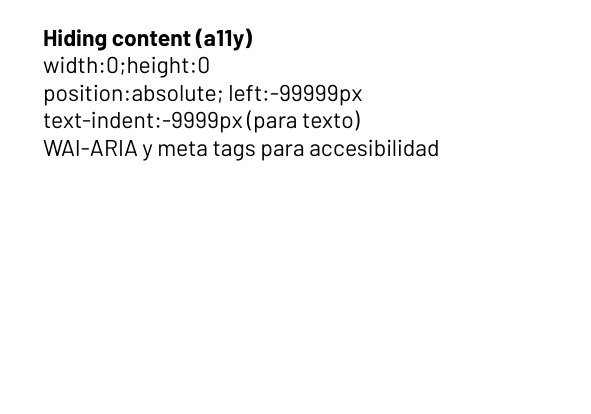

Hiding content (a11y)
width:0;height:0
position:absolute; left:-99999px
text-indent:-9999px (para texto)
WAI-ARIA y meta tags para accesibilidad